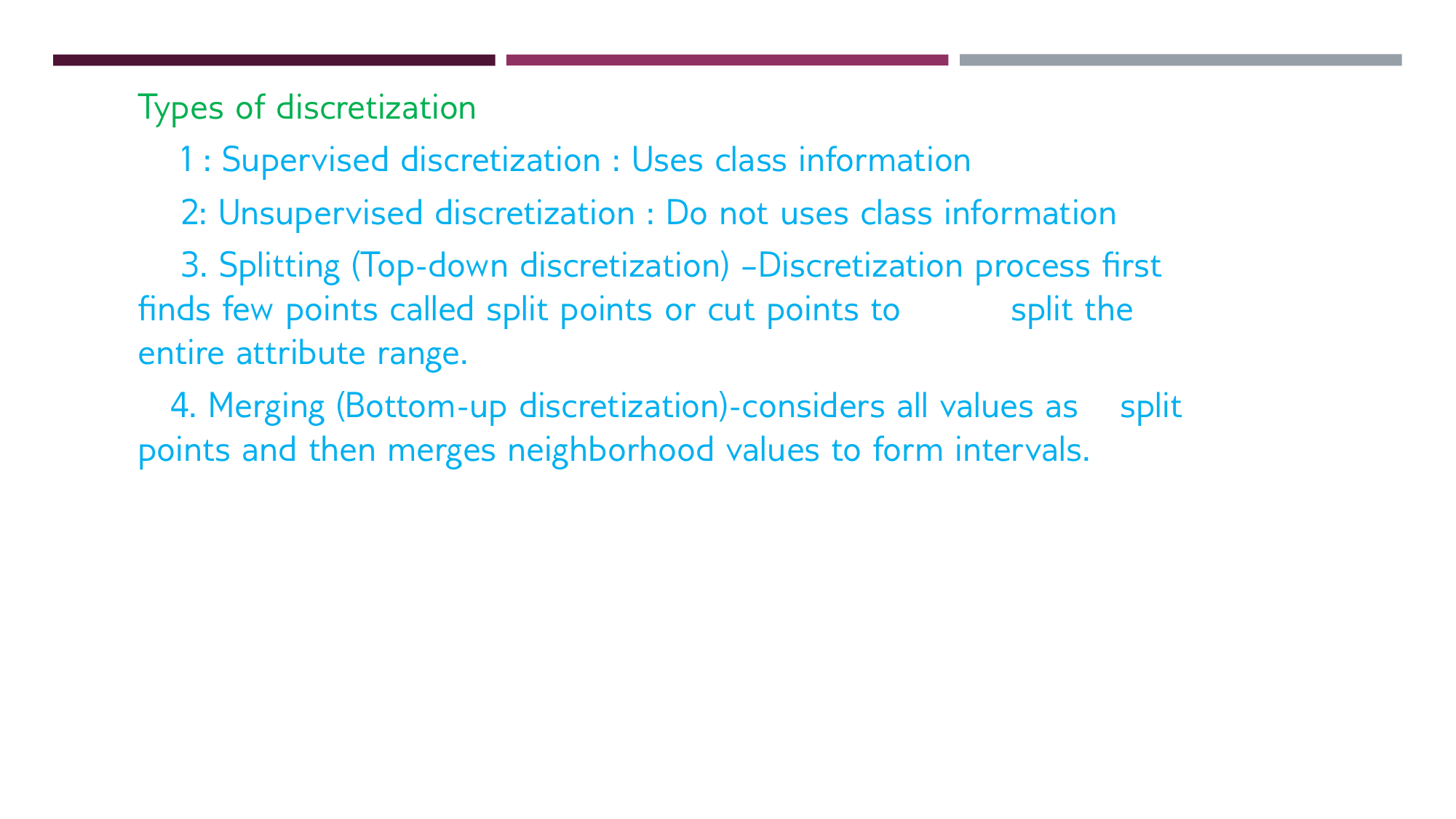

Types of discretization
    1 : Supervised discretization : Uses class information
    2: Unsupervised discretization : Do not uses class information
    3. Splitting (Top-down discretization) –Discretization process first finds few points called split points or cut points to 	split the entire attribute range.
   4. Merging (Bottom-up discretization)-considers all values as 	split points and then merges neighborhood values to form intervals.